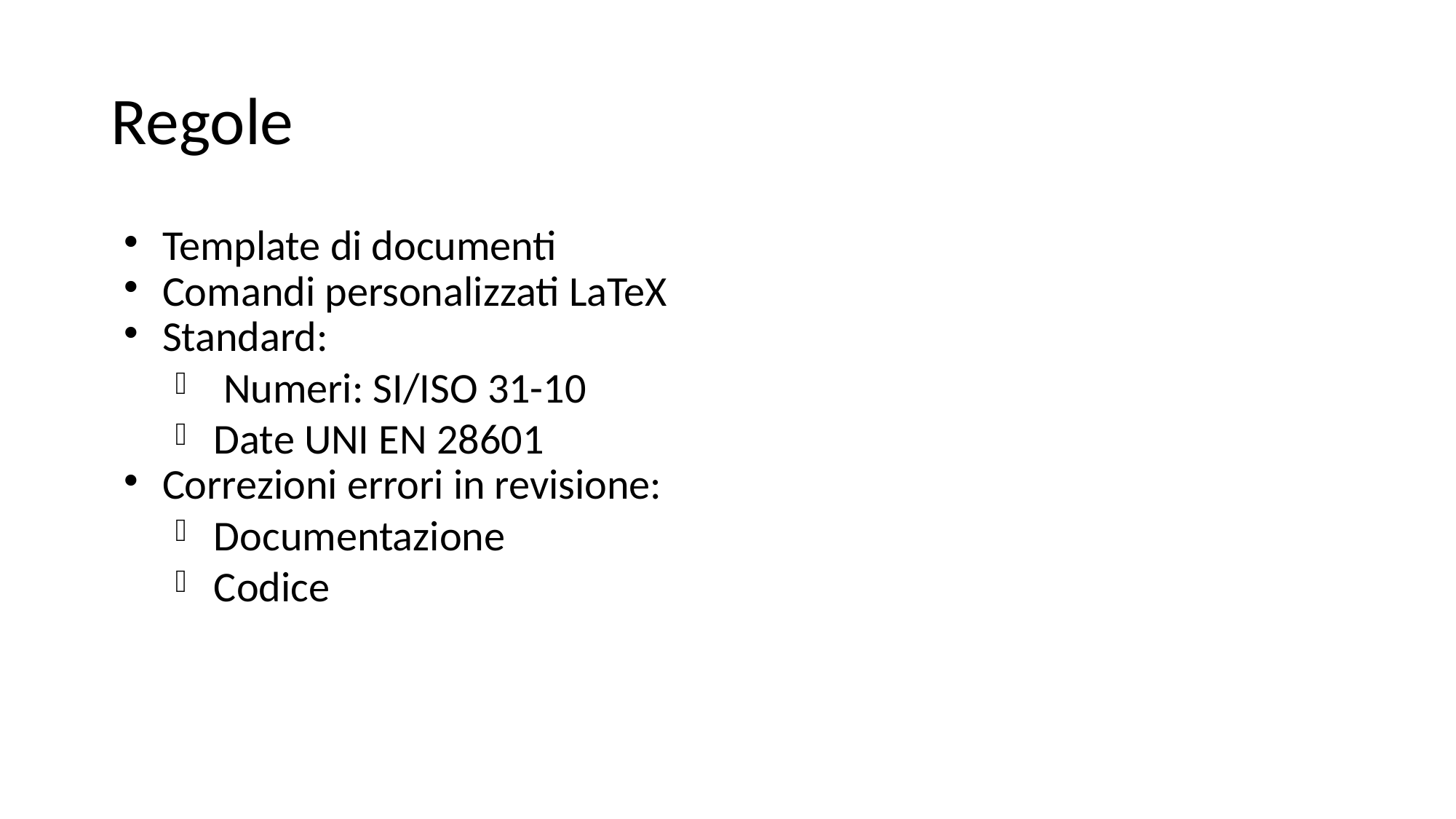

Regole
Template di documenti
Comandi personalizzati LaTeX
Standard:
 Numeri: SI/ISO 31-10
Date UNI EN 28601
Correzioni errori in revisione:
Documentazione
Codice